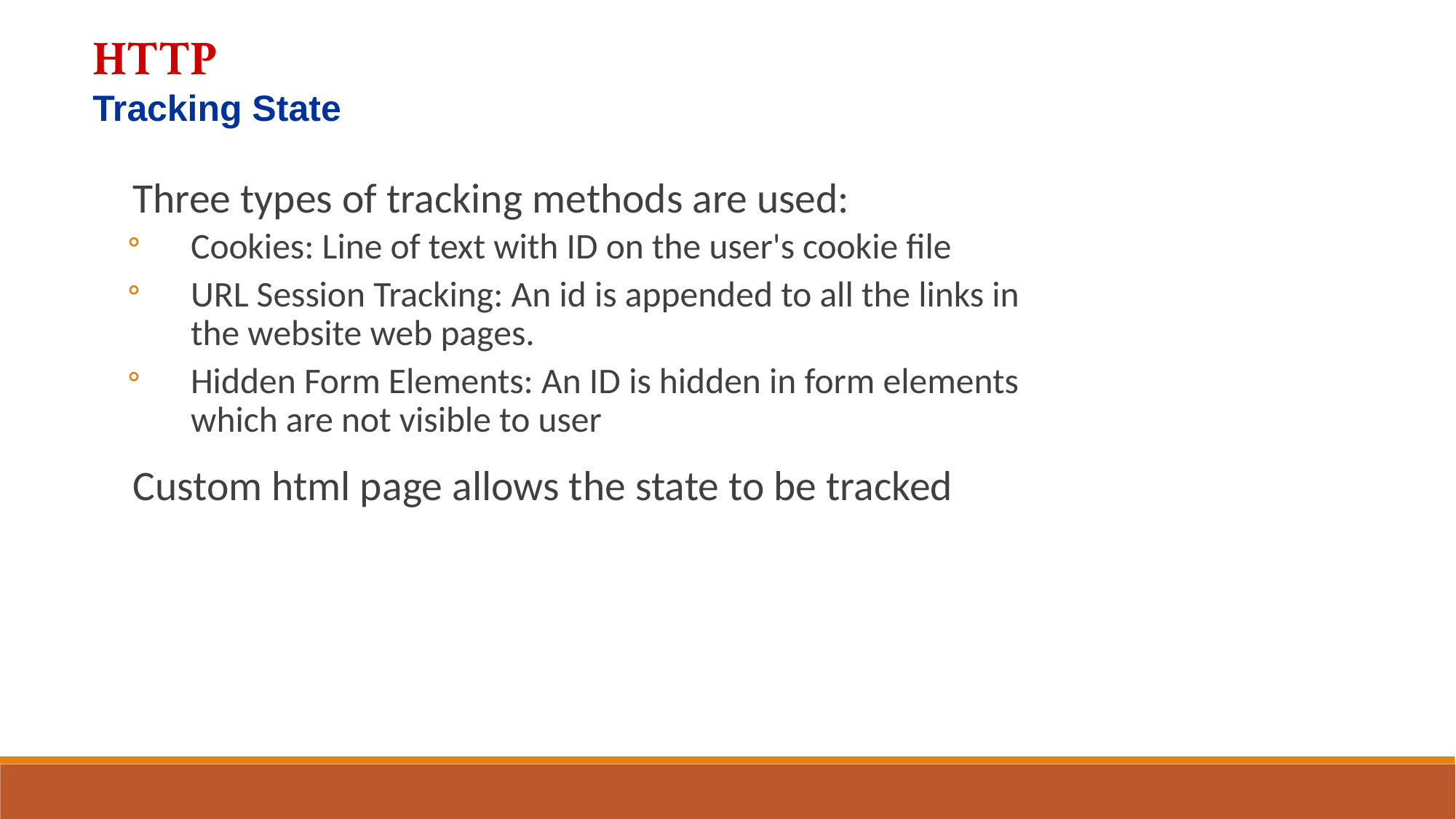

HTTP
Tracking State
Three types of tracking methods are used:
Cookies: Line of text with ID on the user's cookie file
URL Session Tracking: An id is appended to all the links in the website web pages.
Hidden Form Elements: An ID is hidden in form elements which are not visible to user
Custom html page allows the state to be tracked